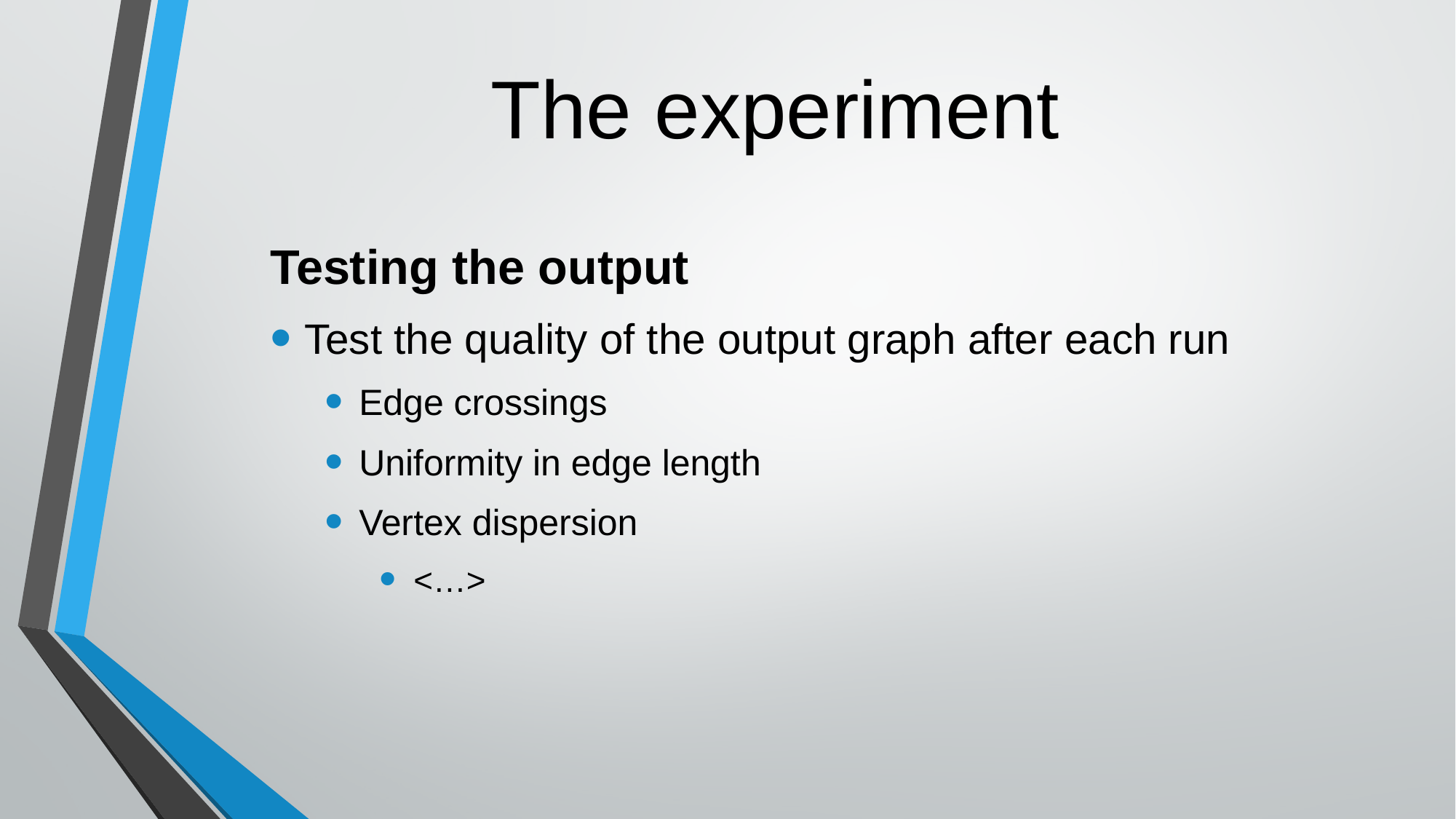

# The experiment
Testing the output
Test the quality of the output graph after each run
Edge crossings
Uniformity in edge length
Vertex dispersion
<…>